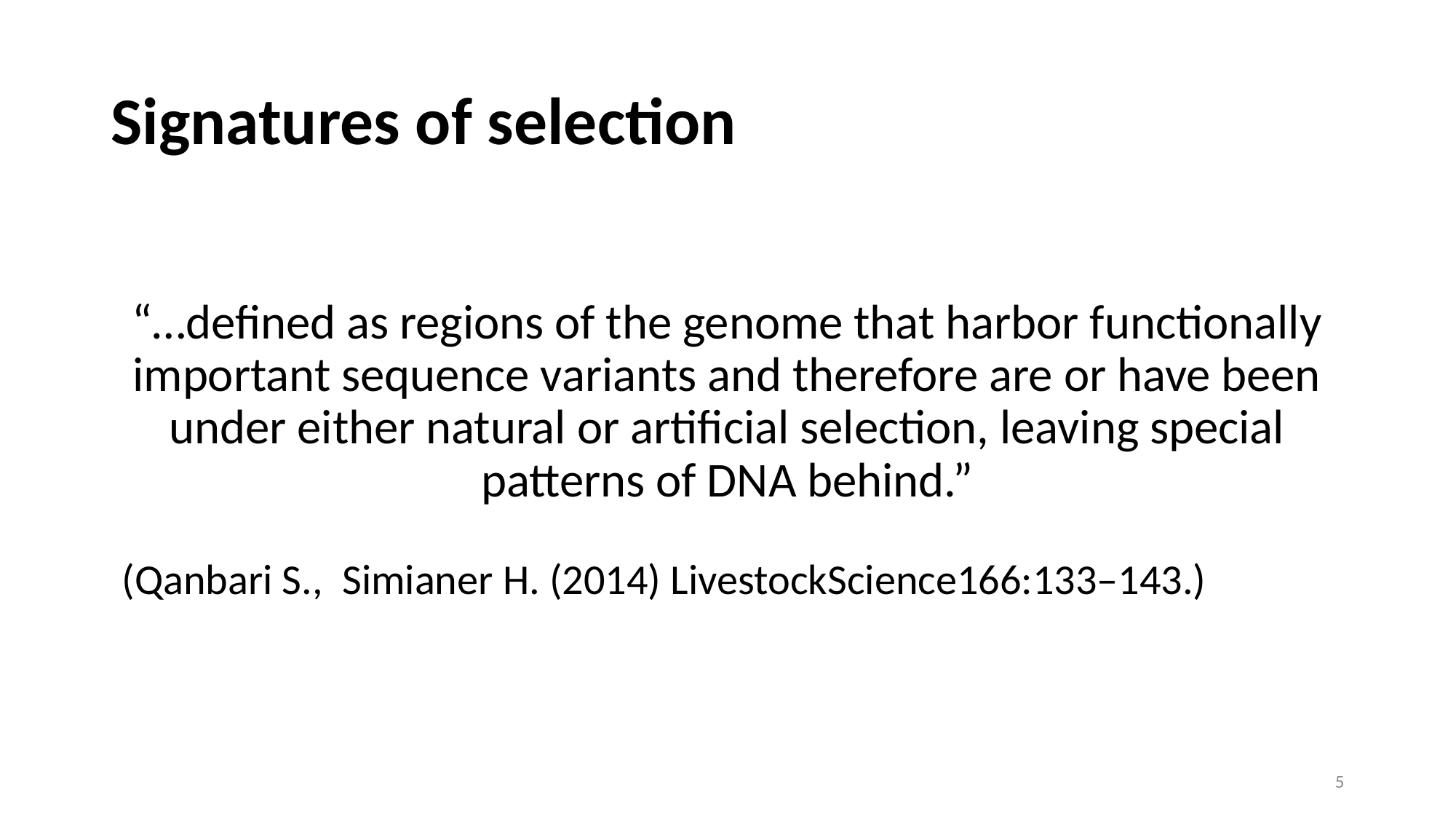

# Signatures of selection

“…defined as regions of the genome that harbor functionally important sequence variants and therefore are or have been under either natural or artificial selection, leaving special patterns of DNA behind.”

 (Qanbari S.,  Simianer H. (2014) LivestockScience166:133–143.)

5